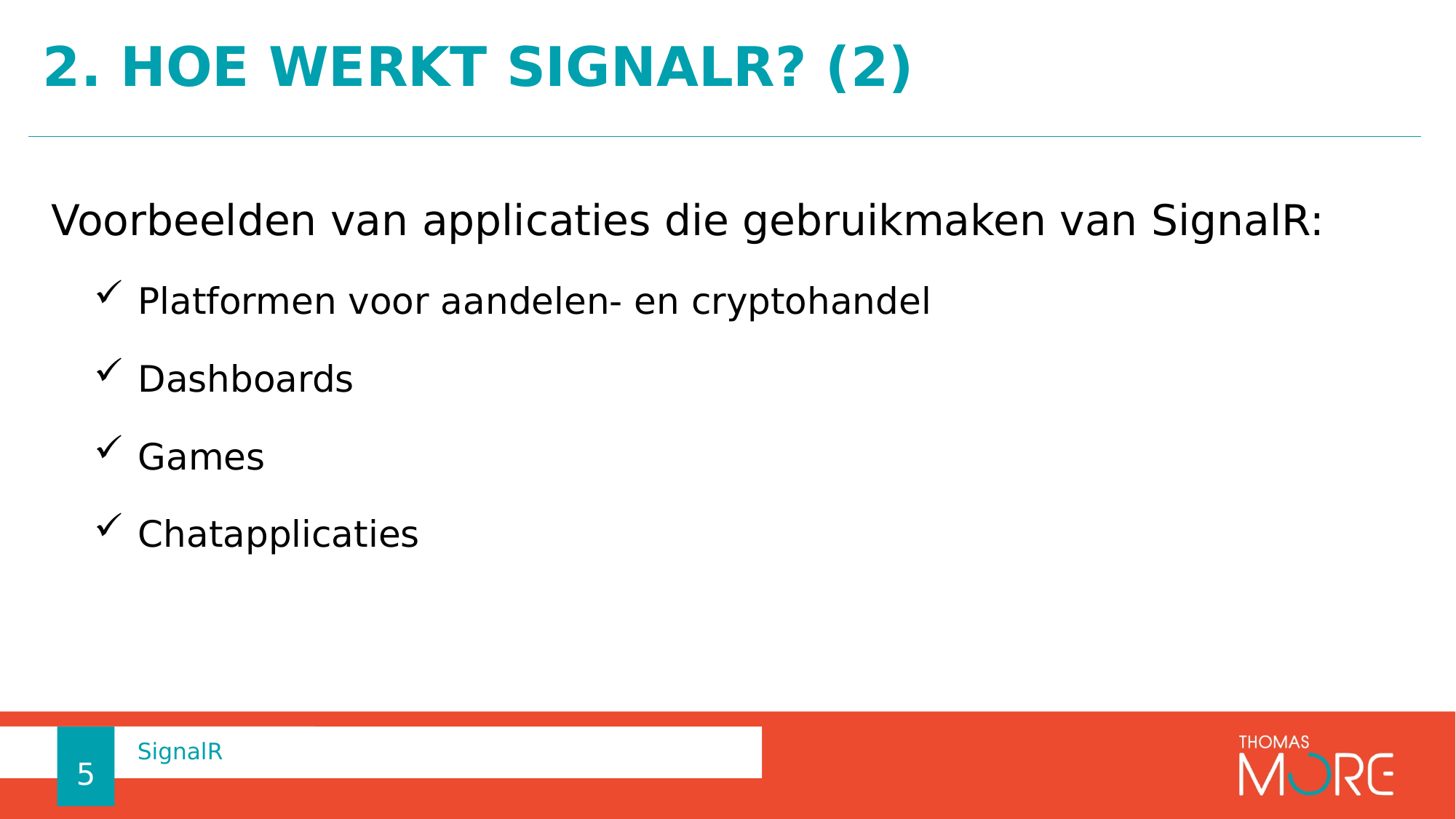

# 2. hoe werkt signalR? (2)
Voorbeelden van applicaties die gebruikmaken van SignalR:
Platformen voor aandelen- en cryptohandel
Dashboards
Games
Chatapplicaties
5
SignalR